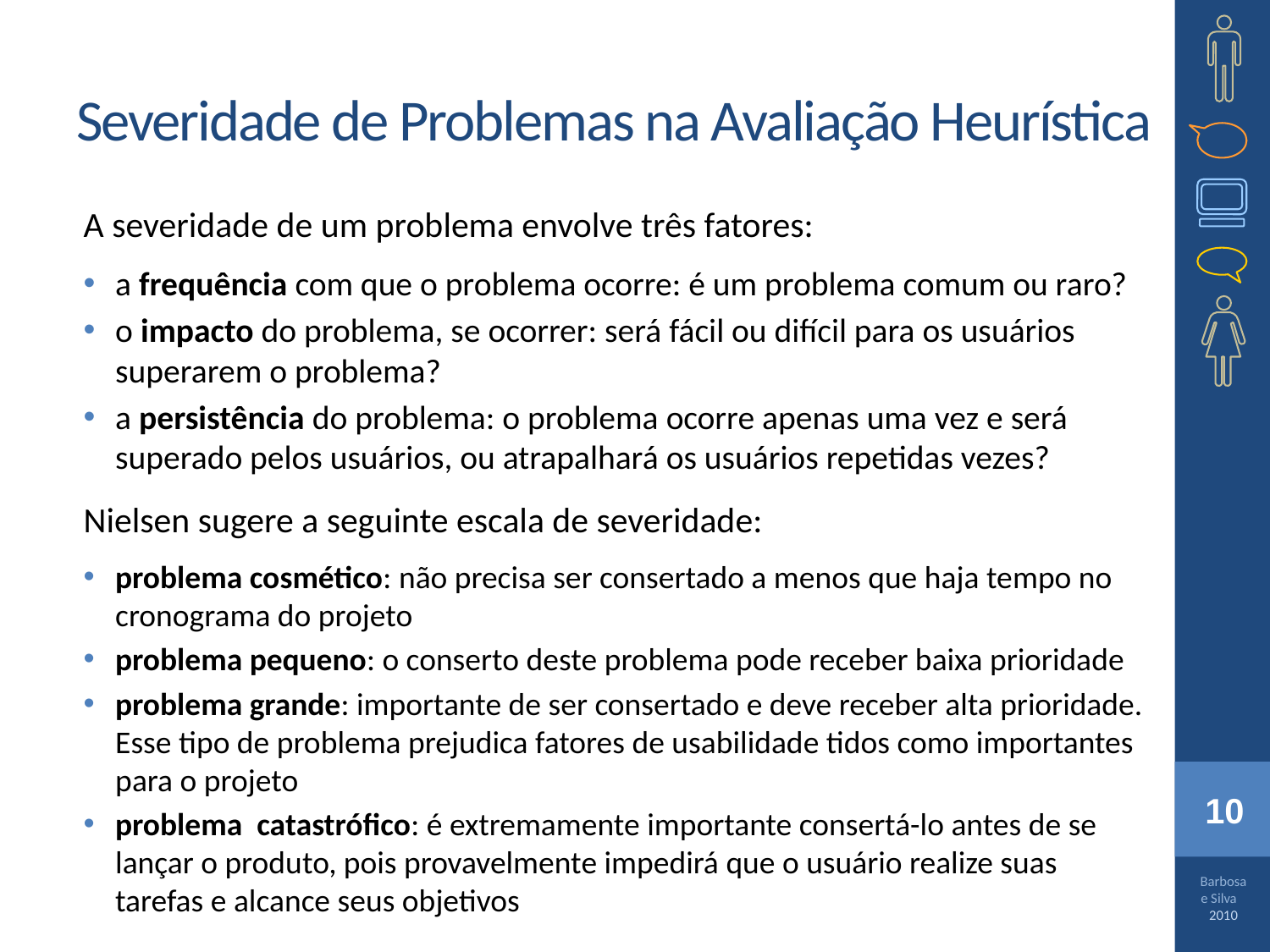

# Severidade de Problemas na Avaliação Heurística
A severidade de um problema envolve três fatores:
a frequência com que o problema ocorre: é um problema comum ou raro?
o impacto do problema, se ocorrer: será fácil ou difícil para os usuários superarem o problema?
a persistência do problema: o problema ocorre apenas uma vez e será superado pelos usuários, ou atrapalhará os usuários repetidas vezes?
Nielsen sugere a seguinte escala de severidade:
problema cosmético: não precisa ser consertado a menos que haja tempo no cronograma do projeto
problema pequeno: o conserto deste problema pode receber baixa prioridade
problema grande: importante de ser consertado e deve receber alta prioridade. Esse tipo de problema prejudica fatores de usabilidade tidos como importantes para o projeto
problema  catastrófico: é extremamente importante consertá-lo antes de se lançar o produto, pois provavelmente impedirá que o usuário realize suas tarefas e alcance seus objetivos